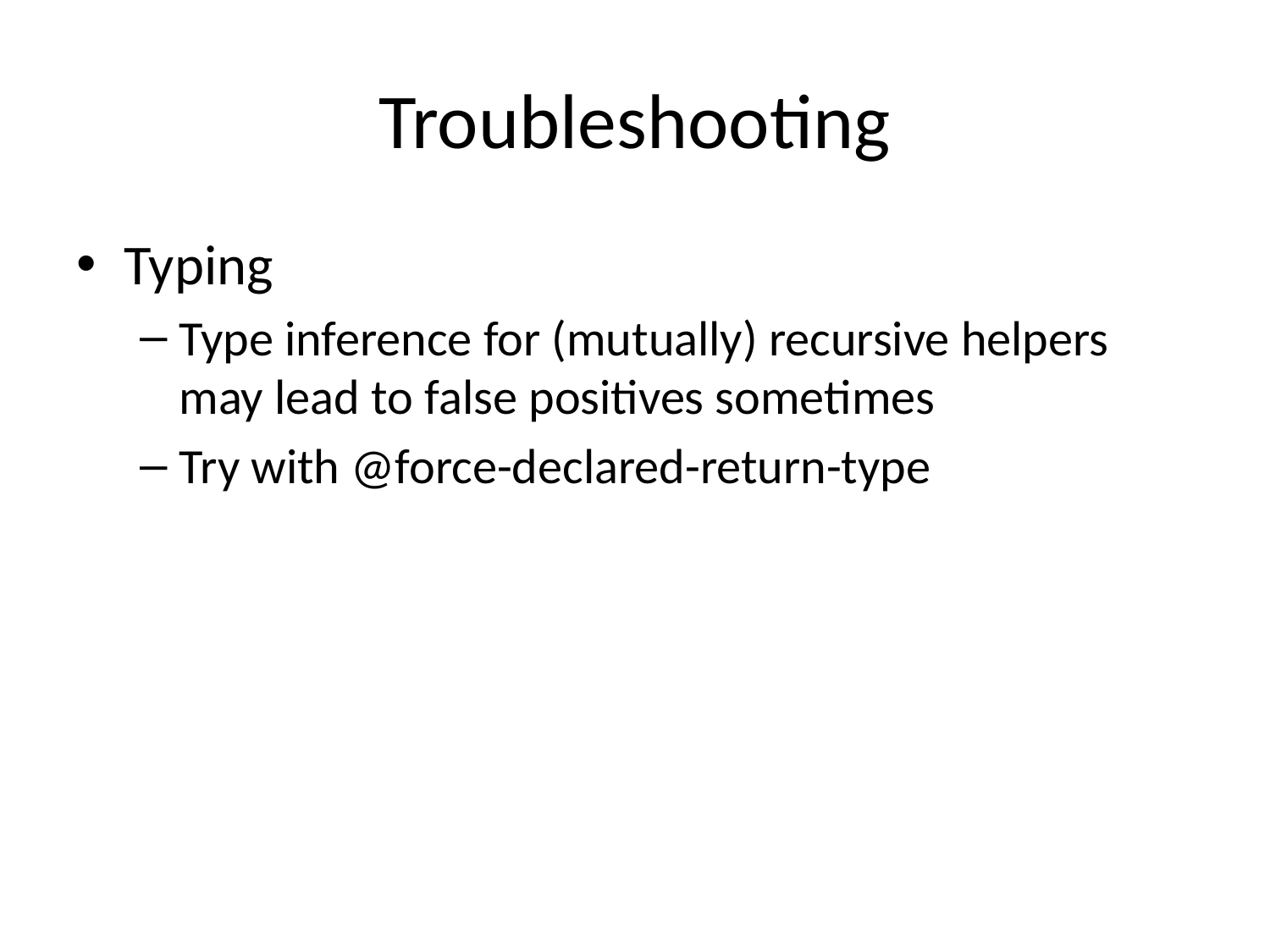

# Troubleshooting
Typing
Type inference for (mutually) recursive helpers may lead to false positives sometimes
Try with @force-declared-return-type